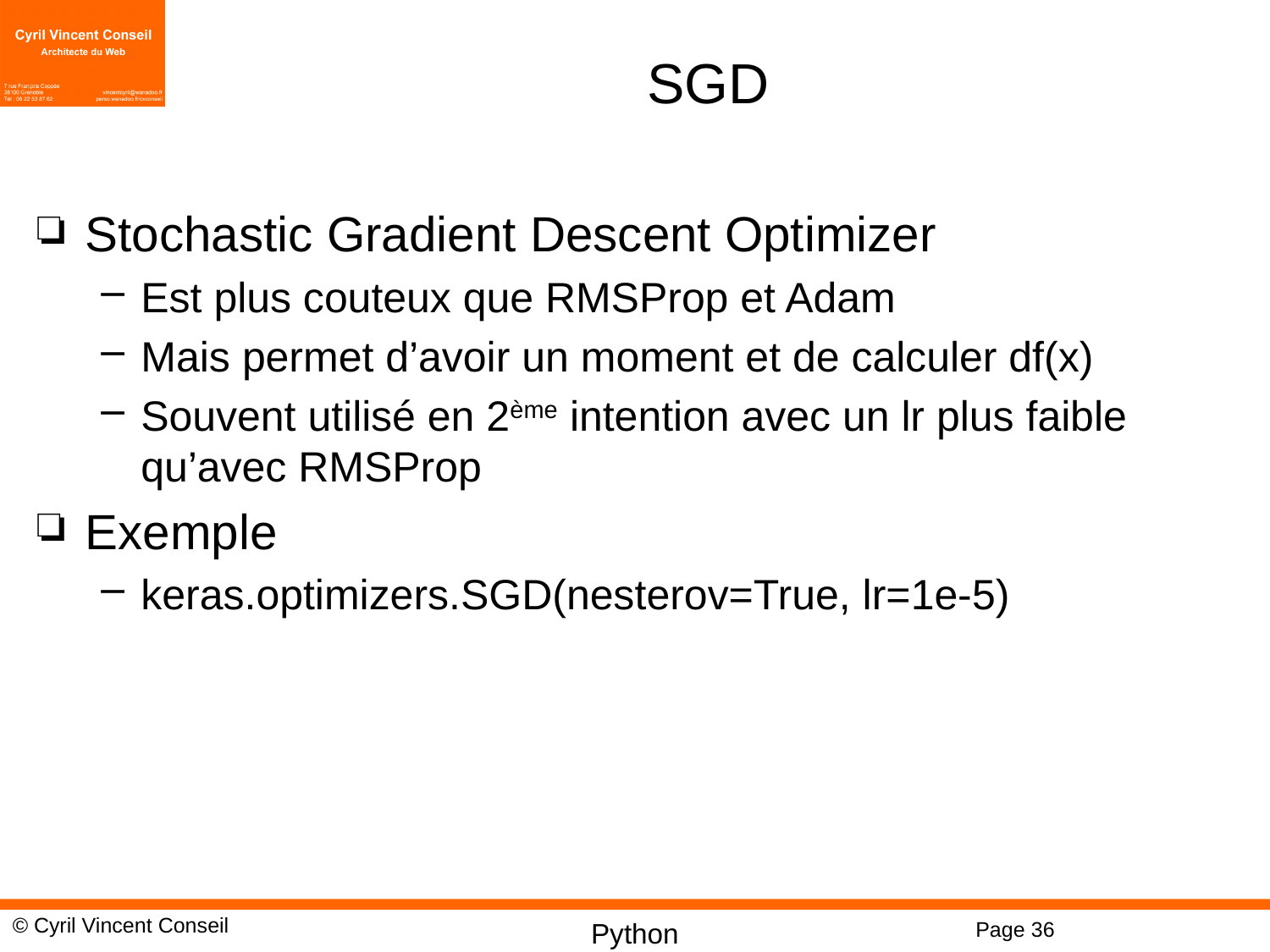

# SGD
Stochastic Gradient Descent Optimizer
Est plus couteux que RMSProp et Adam
Mais permet d’avoir un moment et de calculer df(x)
Souvent utilisé en 2ème intention avec un lr plus faible qu’avec RMSProp
Exemple
keras.optimizers.SGD(nesterov=True, lr=1e-5)